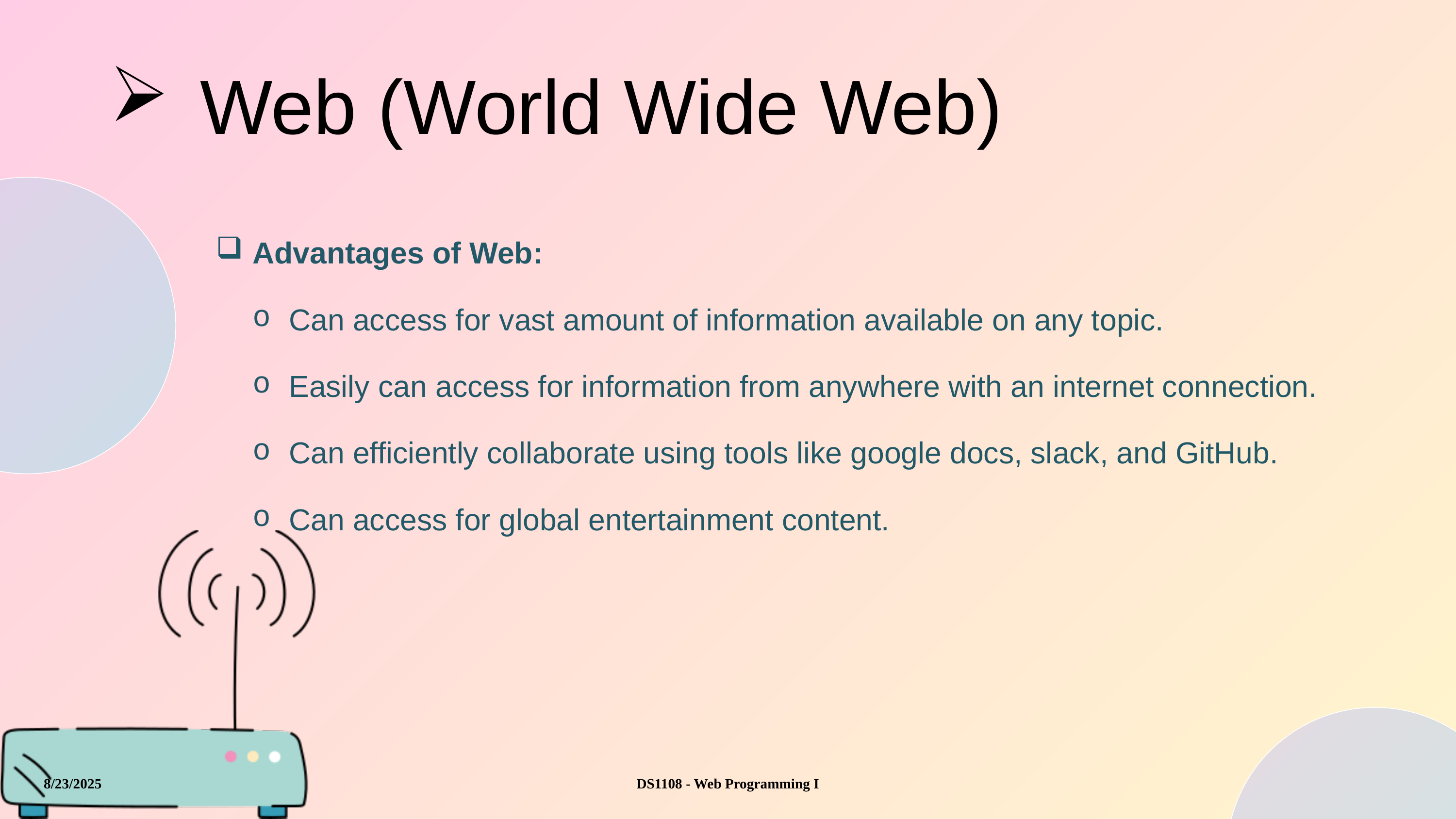

Web (World Wide Web)

Advantages of Web:
Can access for vast amount of information available on any topic.
Easily can access for information from anywhere with an internet connection.
Can efficiently collaborate using tools like google docs, slack, and GitHub.
Can access for global entertainment content.

8/23/2025
DS1108 - Web Programming I